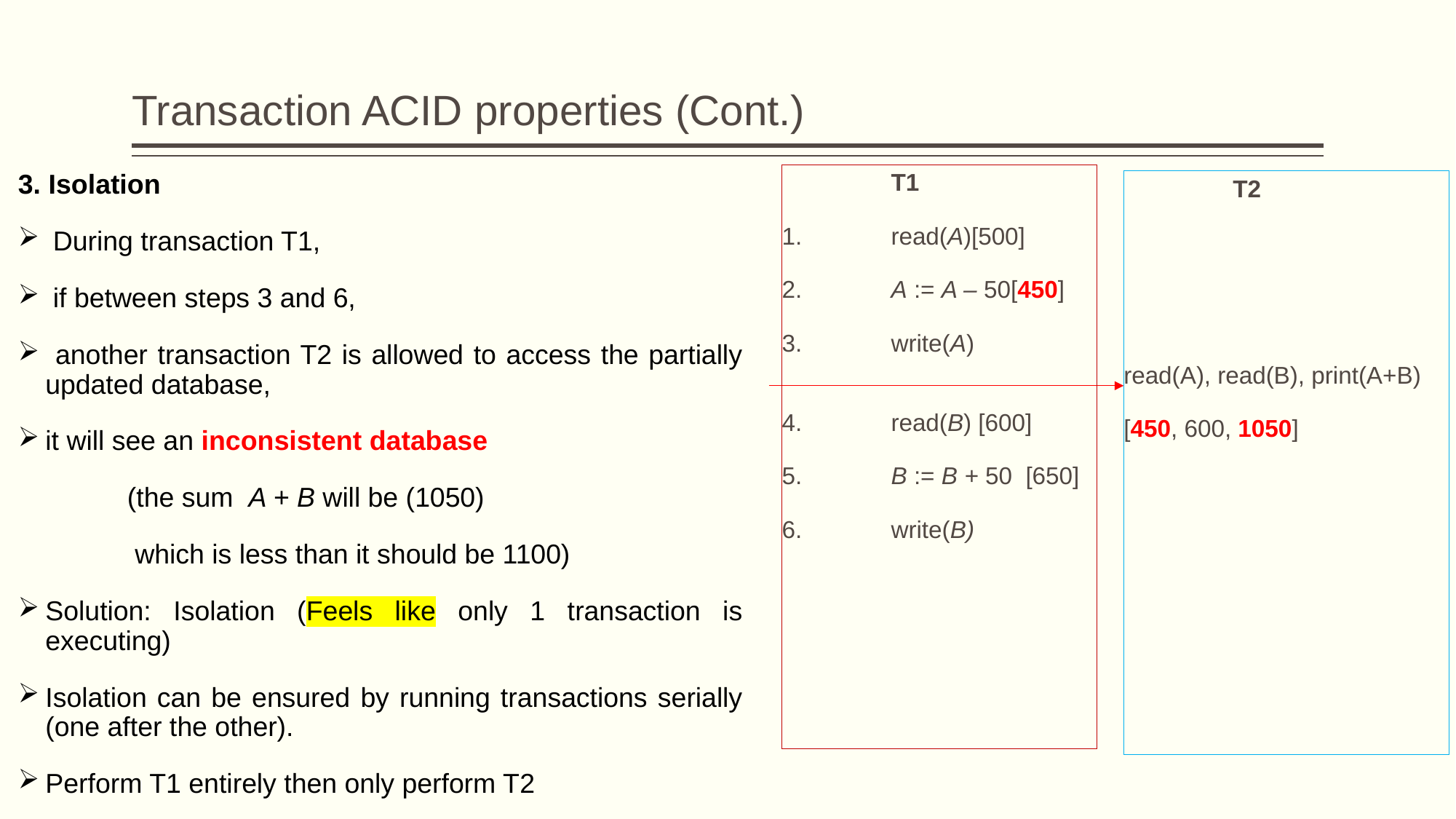

# Transaction ACID properties (Cont.)
3. Isolation
 During transaction T1,
 if between steps 3 and 6,
 another transaction T2 is allowed to access the partially updated database,
it will see an inconsistent database
	(the sum  A + B will be (1050)
	 which is less than it should be 1100)
Solution: Isolation (Feels like only 1 transaction is executing)
Isolation can be ensured by running transactions serially (one after the other).
Perform T1 entirely then only perform T2
	T1
1.	read(A)[500]
2.	A := A – 50[450]
3.	write(A)
4.	read(B) [600]
5.	B := B + 50  [650]
6.	write(B)
	T2

read(A), read(B), print(A+B)
[450, 600, 1050]